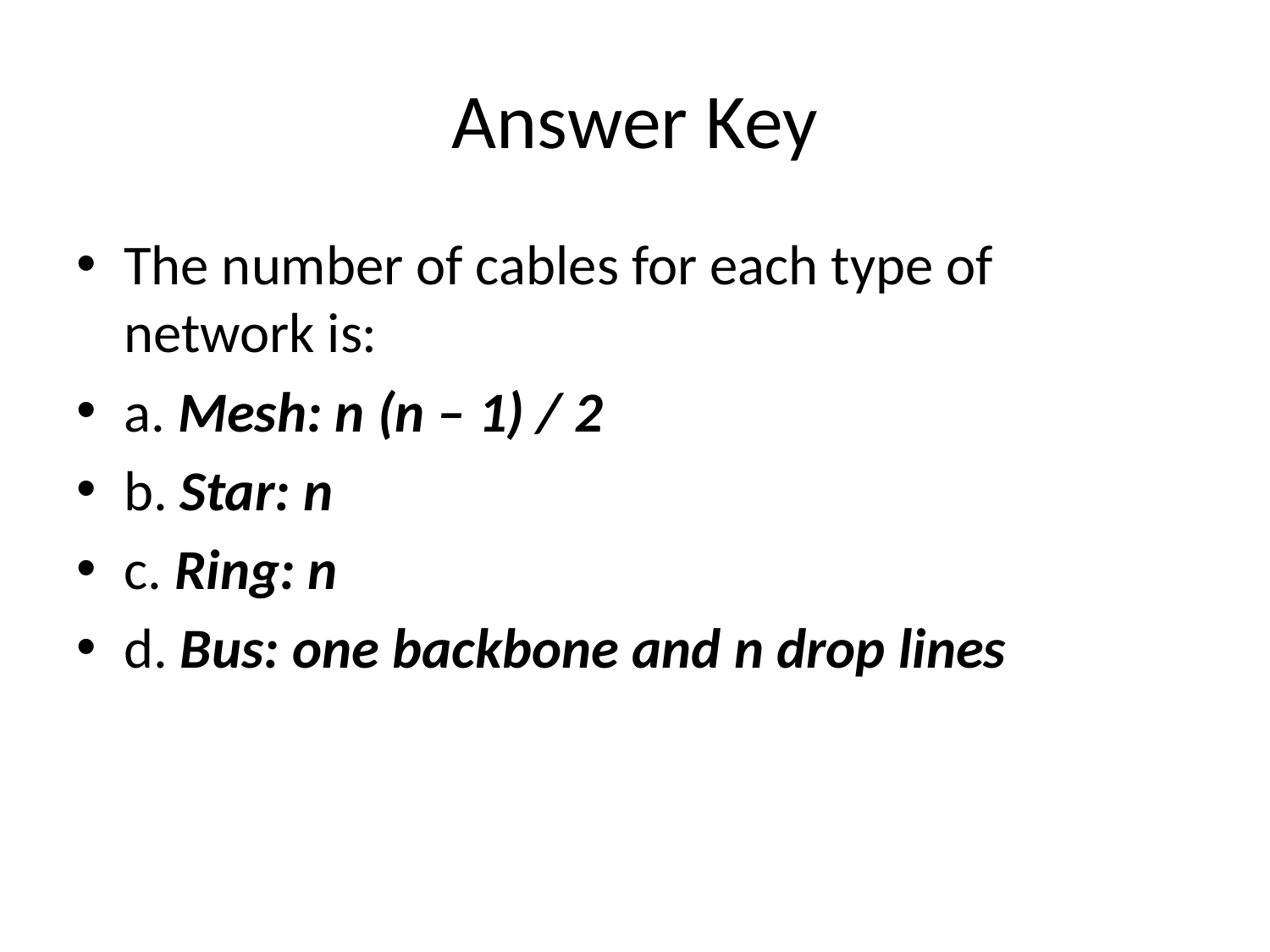

# Answer Key
The number of cables for each type of network is:
a. Mesh: n (n – 1) / 2
b. Star: n
c. Ring: n
d. Bus: one backbone and n drop lines